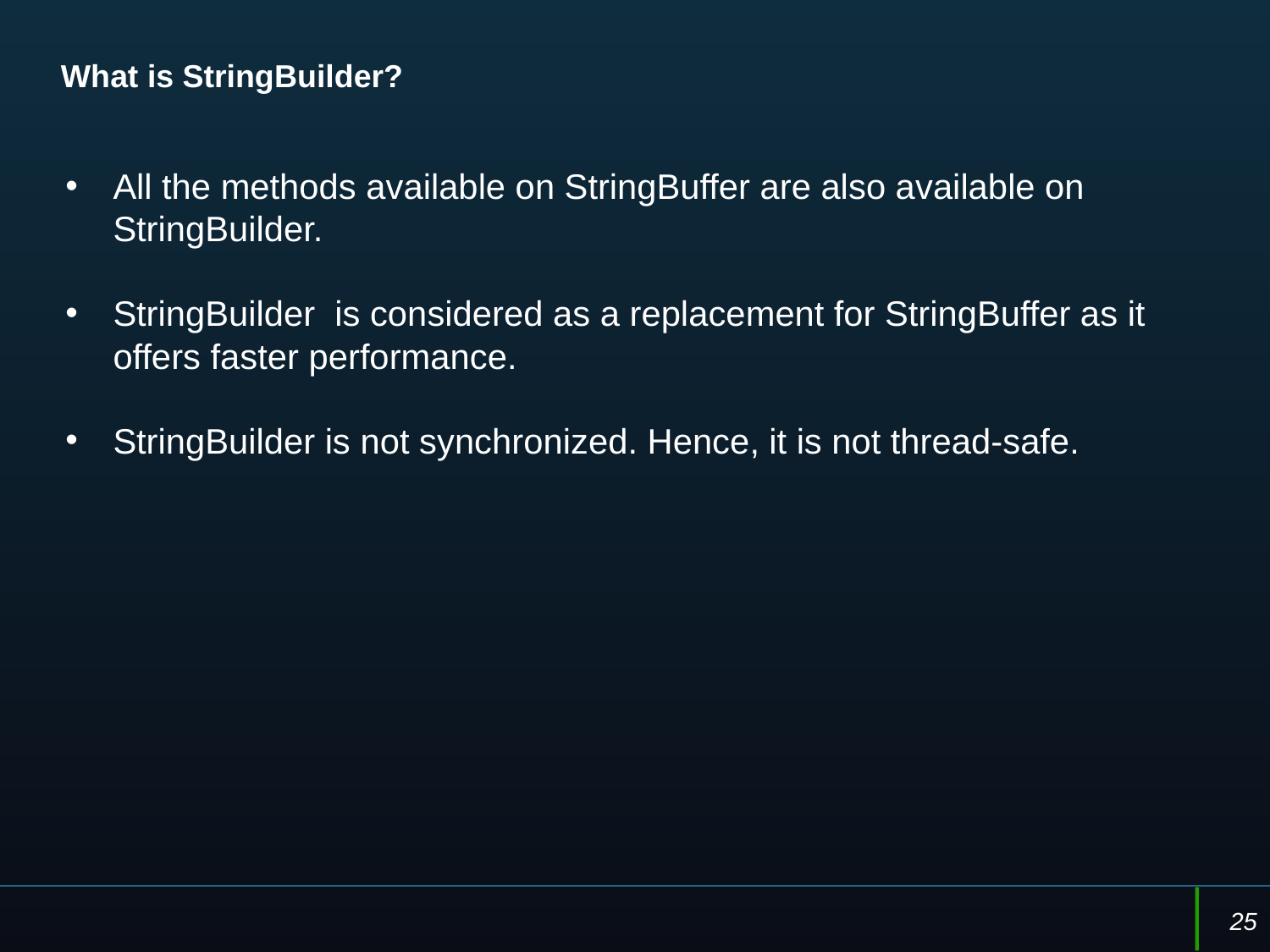

# What is StringBuilder?
All the methods available on StringBuffer are also available on StringBuilder.
StringBuilder  is considered as a replacement for StringBuffer as it offers faster performance.
StringBuilder is not synchronized. Hence, it is not thread-safe.

25